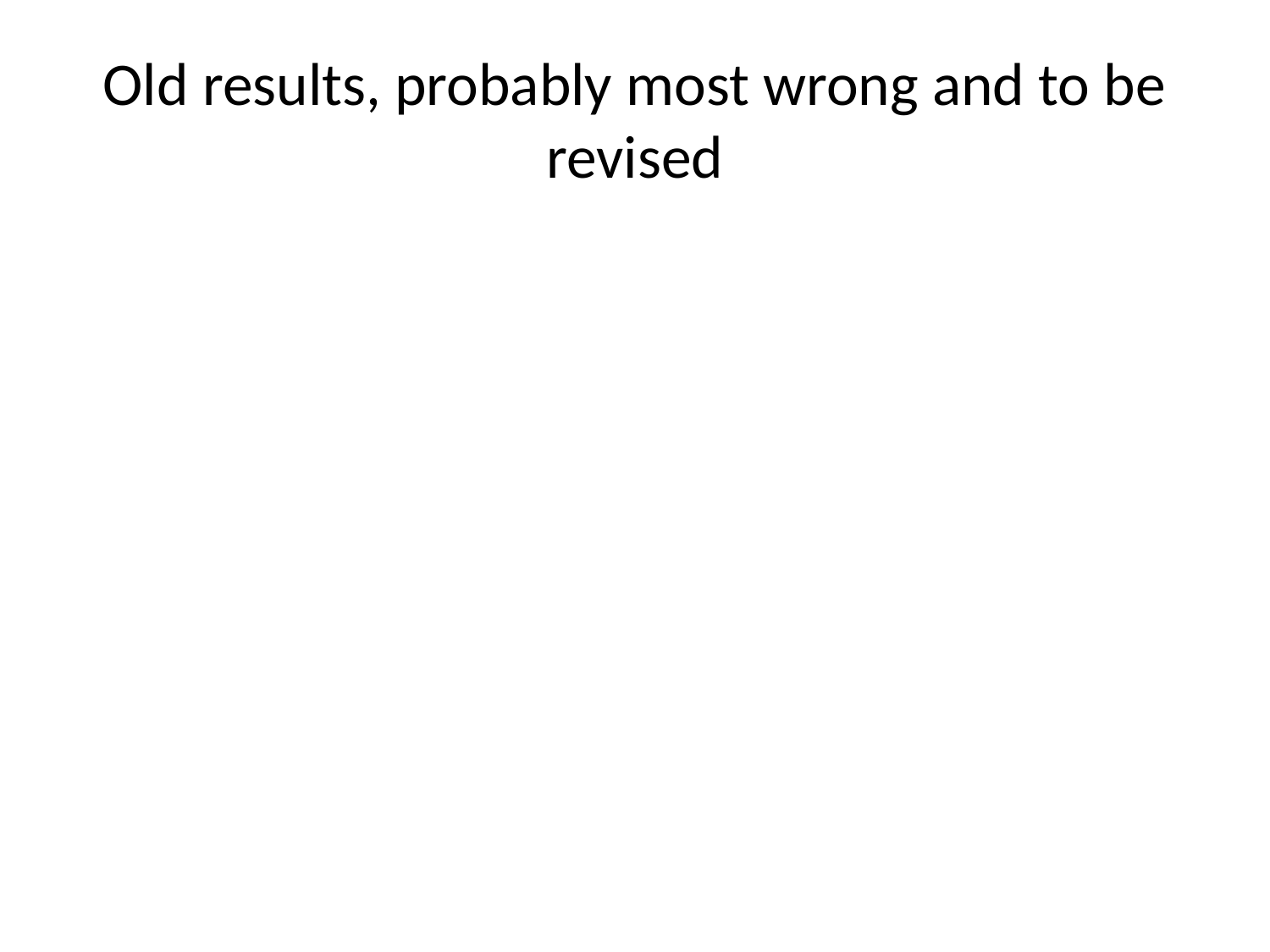

# Old results, probably most wrong and to be revised